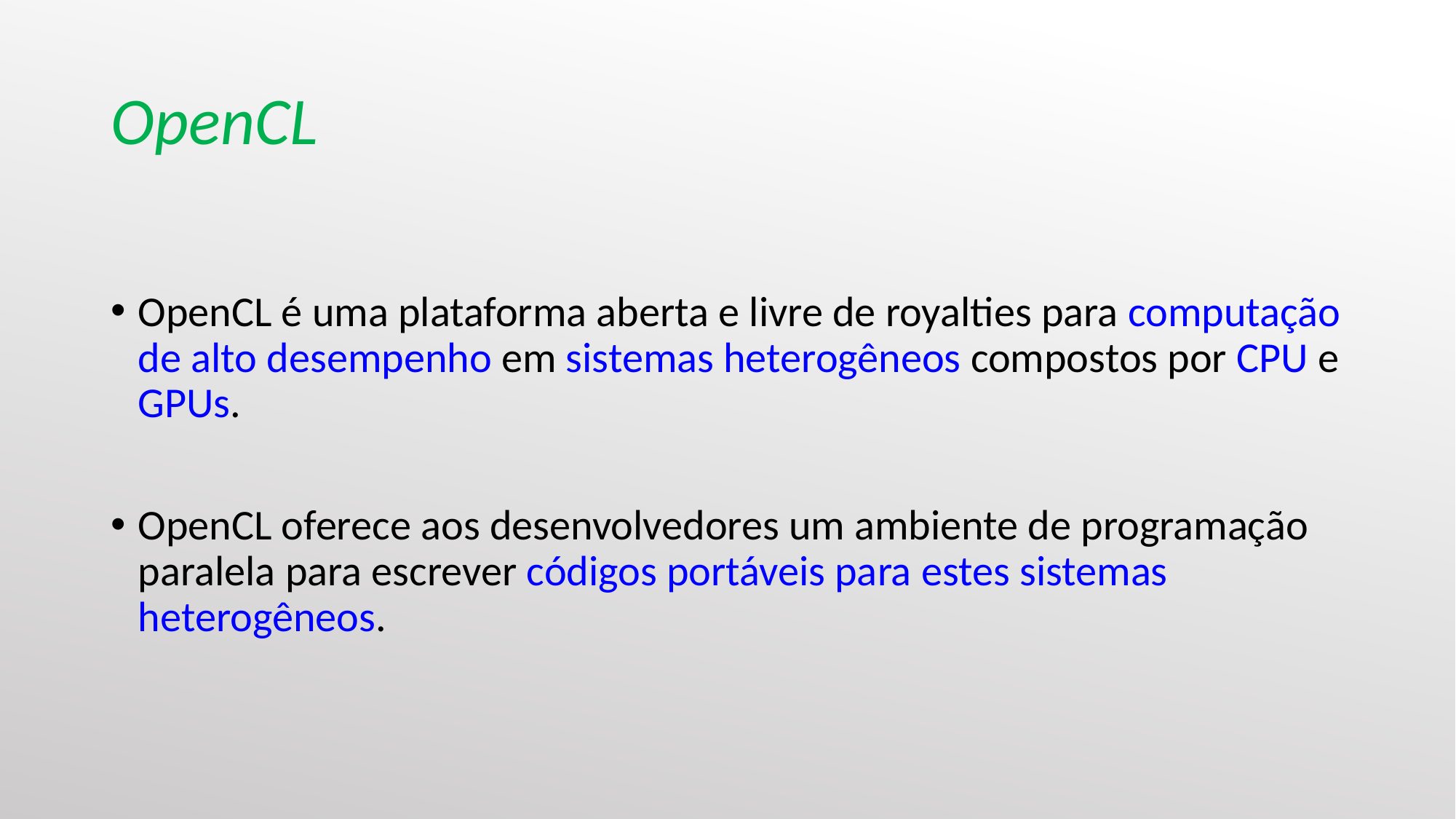

# OpenCL

OpenCL é uma plataforma aberta e livre de royalties para computação de alto desempenho em sistemas heterogêneos compostos por CPU e GPUs.

OpenCL oferece aos desenvolvedores um ambiente de programação paralela para escrever códigos portáveis para estes sistemas heterogêneos.